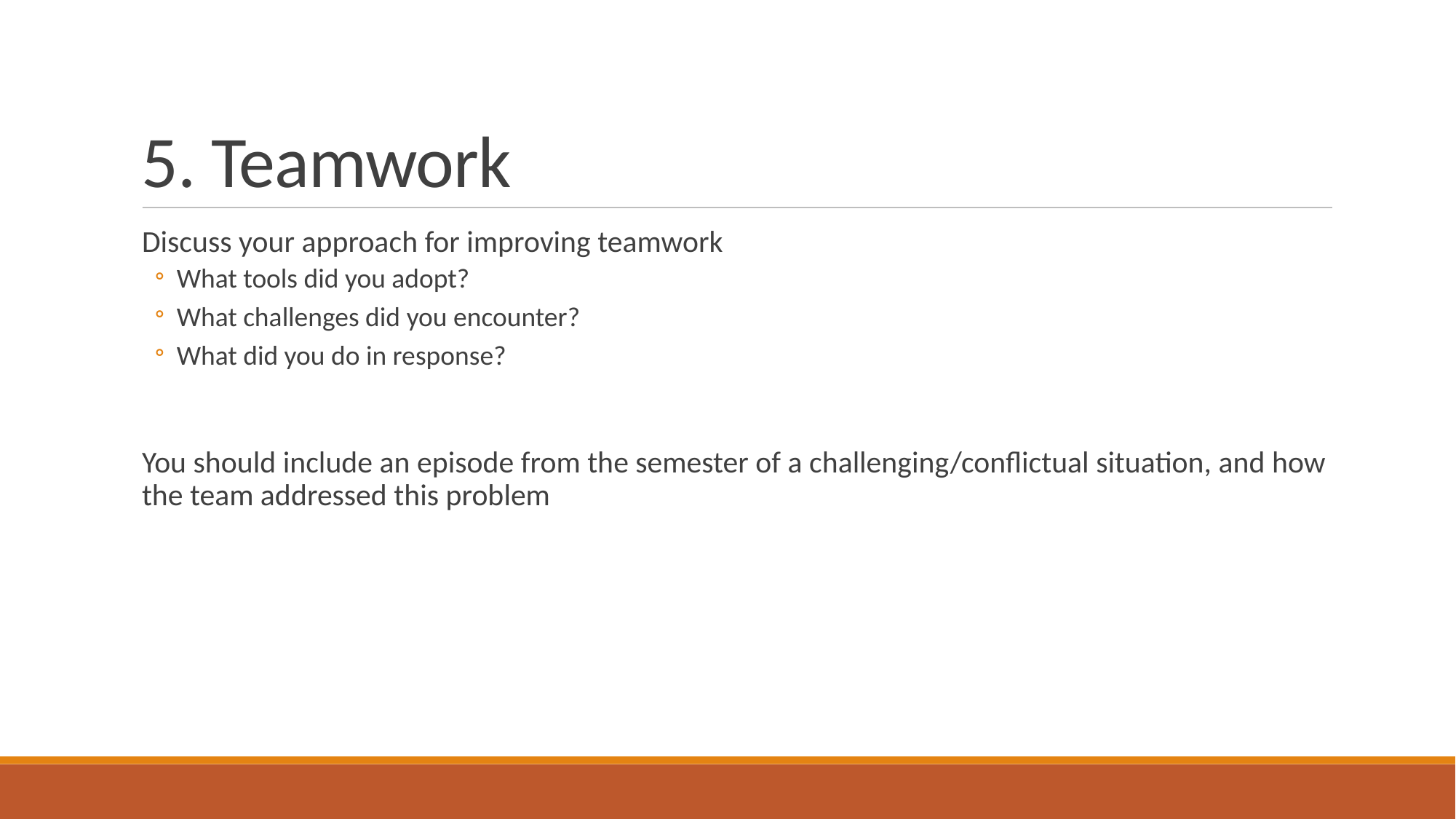

# 5. Teamwork
Discuss your approach for improving teamwork
What tools did you adopt?
What challenges did you encounter?
What did you do in response?

You should include an episode from the semester of a challenging/conflictual situation, and how the team addressed this problem